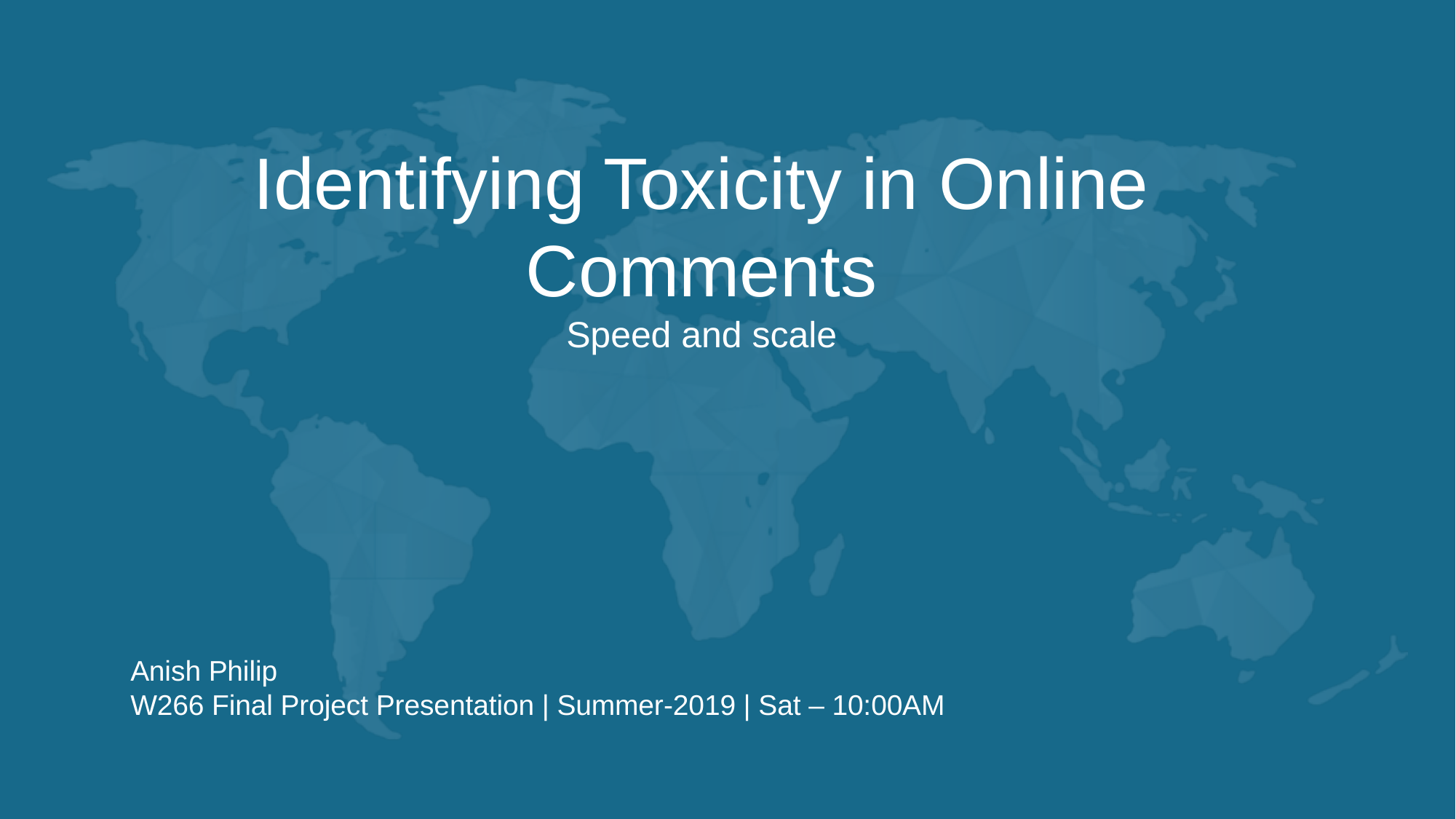

Identifying Toxicity in Online Comments
Speed and scale
Anish Philip
W266 Final Project Presentation | Summer-2019 | Sat – 10:00AM